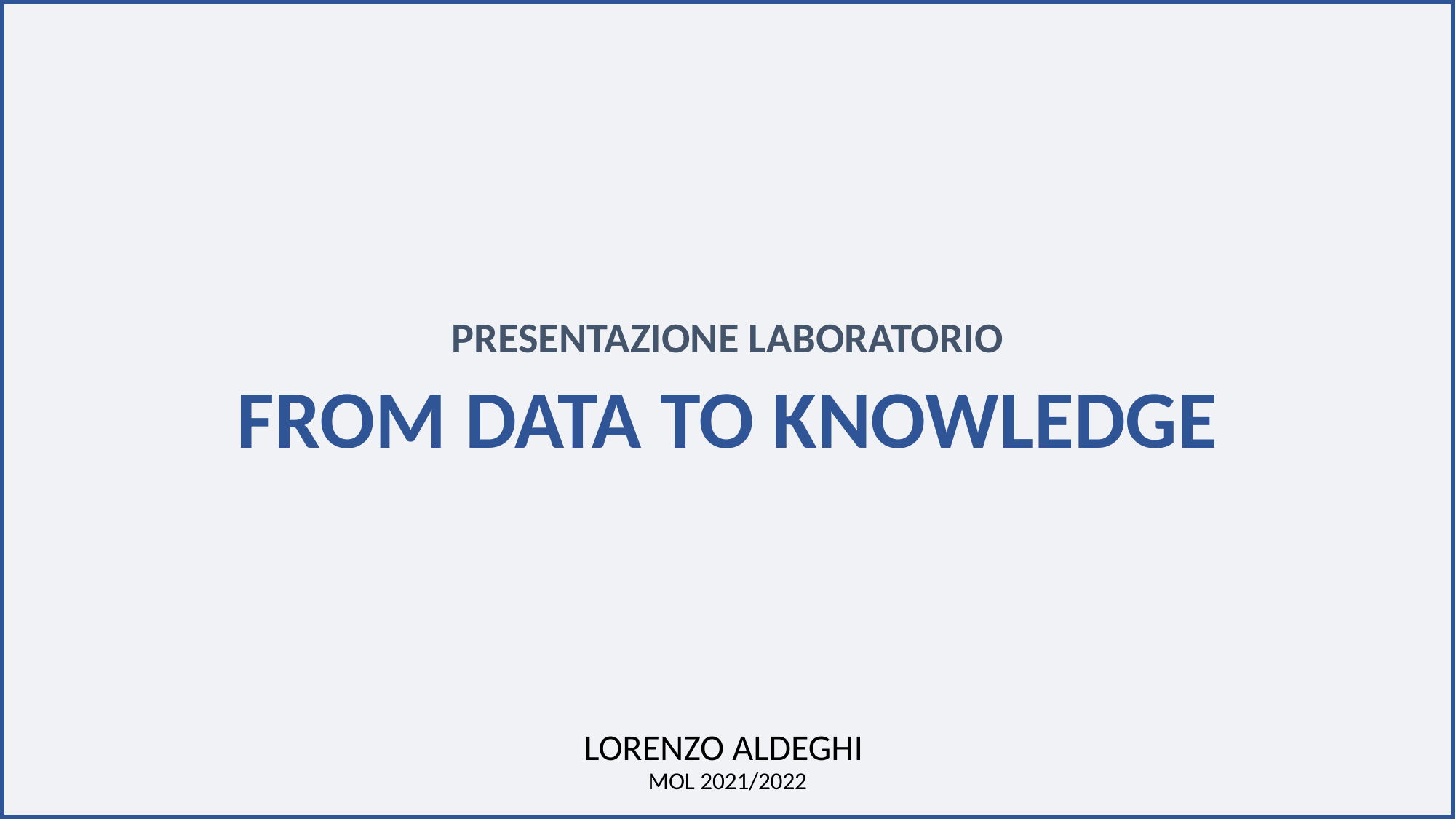

PRESENTAZIONE LABORATORIO
FROM DATA TO KNOWLEDGE
# LORENZO ALDEGHI MOL 2021/2022